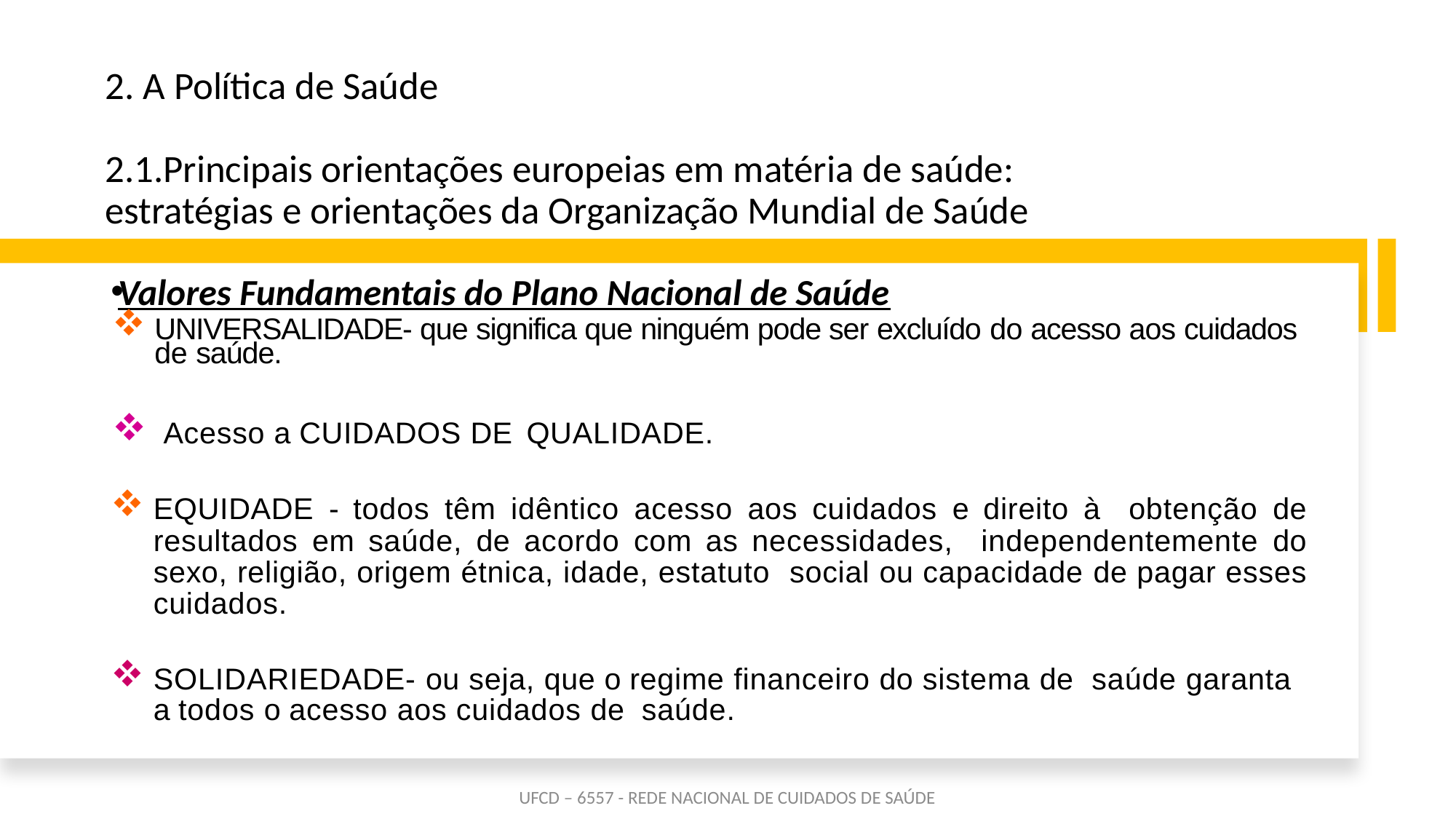

# 2. A Política de Saúde 2.1.Principais orientações europeias em matéria de saúde: estratégias e orientações da Organização Mundial de Saúde

.

Valores Fundamentais do Plano Nacional de Saúde
UNIVERSALIDADE- que significa que ninguém pode ser excluído do acesso aos cuidados de saúde.

Acesso a CUIDADOS DE QUALIDADE.

EQUIDADE - todos têm idêntico acesso aos cuidados e direito à  obtenção de resultados em saúde, de acordo com as necessidades,  independentemente do sexo, religião, origem étnica, idade, estatuto  social ou capacidade de pagar esses cuidados.

SOLIDARIEDADE- ou seja, que o regime financeiro do sistema de  saúde garanta a todos o acesso aos cuidados de saúde.missão.

UFCD – 6557 - REDE NACIONAL DE CUIDADOS DE SAÚDE